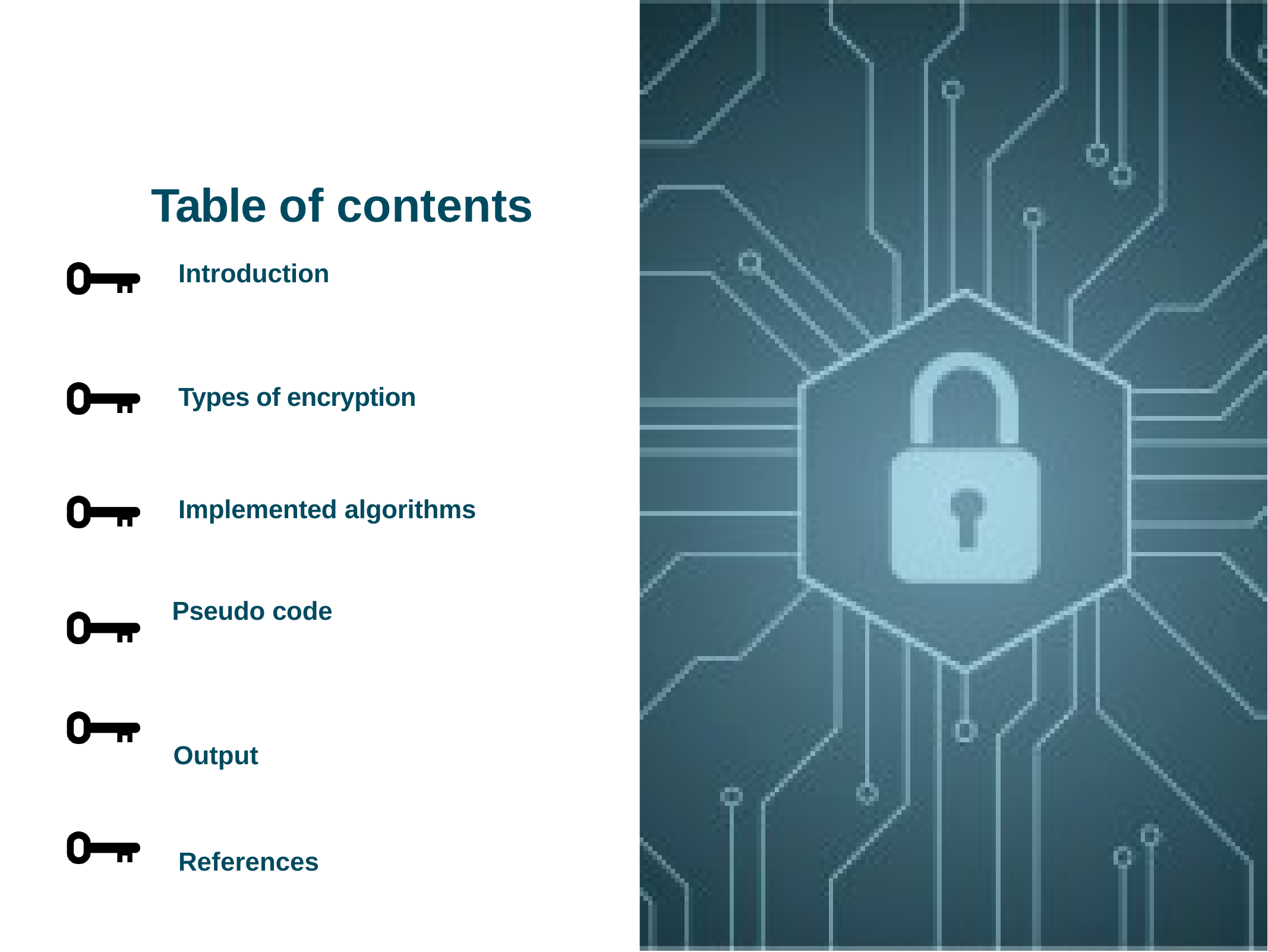

# Table of contents
Introduction

Types of encryption

Implemented algorithms

Pseudo code

Output  References